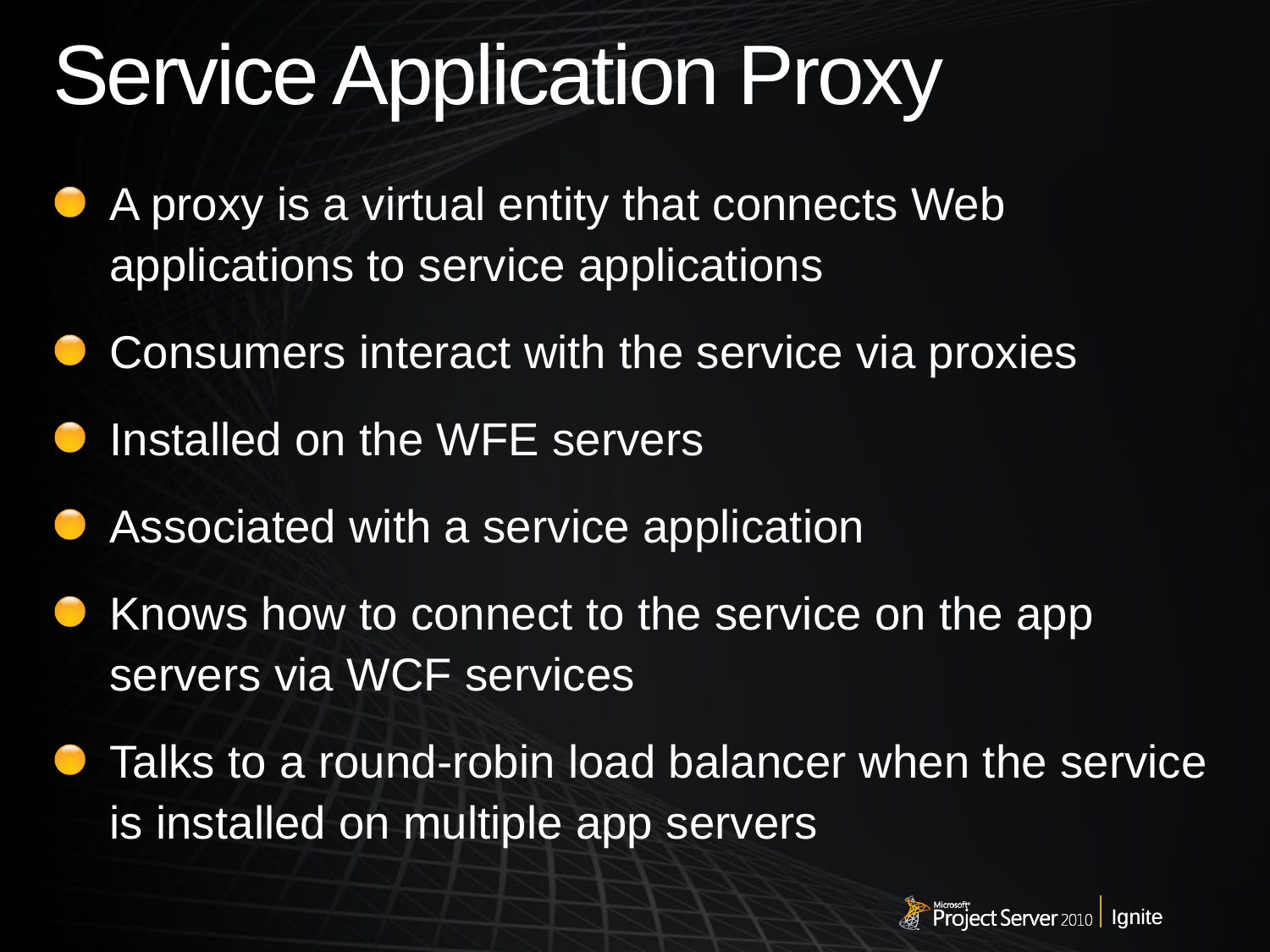

# Service Application Proxy
A proxy is a virtual entity that connects Web applications to service applications
Consumers interact with the service via proxies
Installed on the WFE servers
Associated with a service application
Knows how to connect to the service on the app servers via WCF services
Talks to a round-robin load balancer when the service is installed on multiple app servers